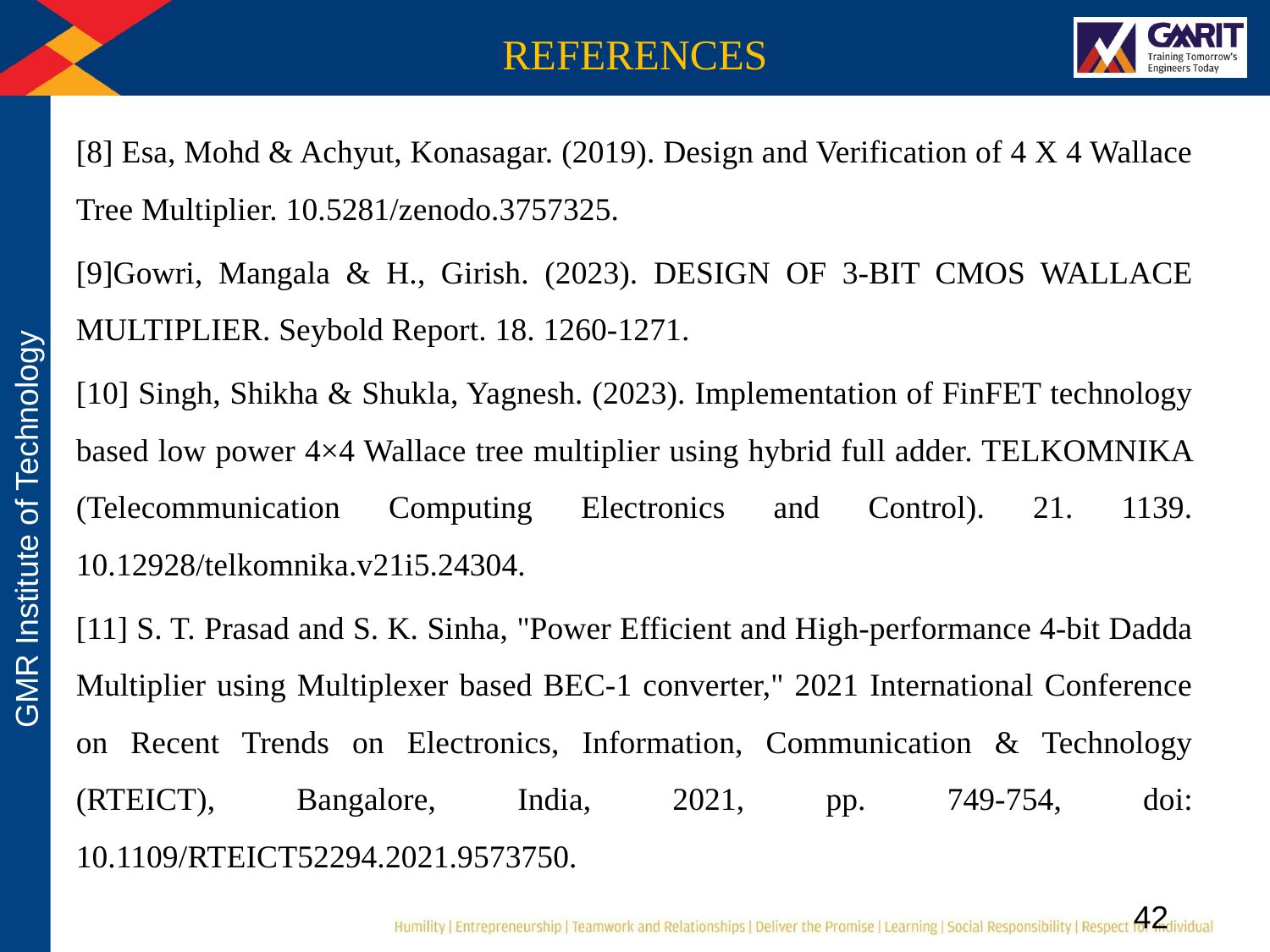

# REFERENCES
[8] Esa, Mohd & Achyut, Konasagar. (2019). Design and Verification of 4 X 4 Wallace Tree Multiplier. 10.5281/zenodo.3757325.
[9]Gowri, Mangala & H., Girish. (2023). DESIGN OF 3-BIT CMOS WALLACE MULTIPLIER. Seybold Report. 18. 1260-1271.
[10] Singh, Shikha & Shukla, Yagnesh. (2023). Implementation of FinFET technology based low power 4×4 Wallace tree multiplier using hybrid full adder. TELKOMNIKA (Telecommunication Computing Electronics and Control). 21. 1139. 10.12928/telkomnika.v21i5.24304.
[11] S. T. Prasad and S. K. Sinha, "Power Efficient and High-performance 4-bit Dadda Multiplier using Multiplexer based BEC-1 converter," 2021 International Conference on Recent Trends on Electronics, Information, Communication & Technology (RTEICT), Bangalore, India, 2021, pp. 749-754, doi: 10.1109/RTEICT52294.2021.9573750.

             42